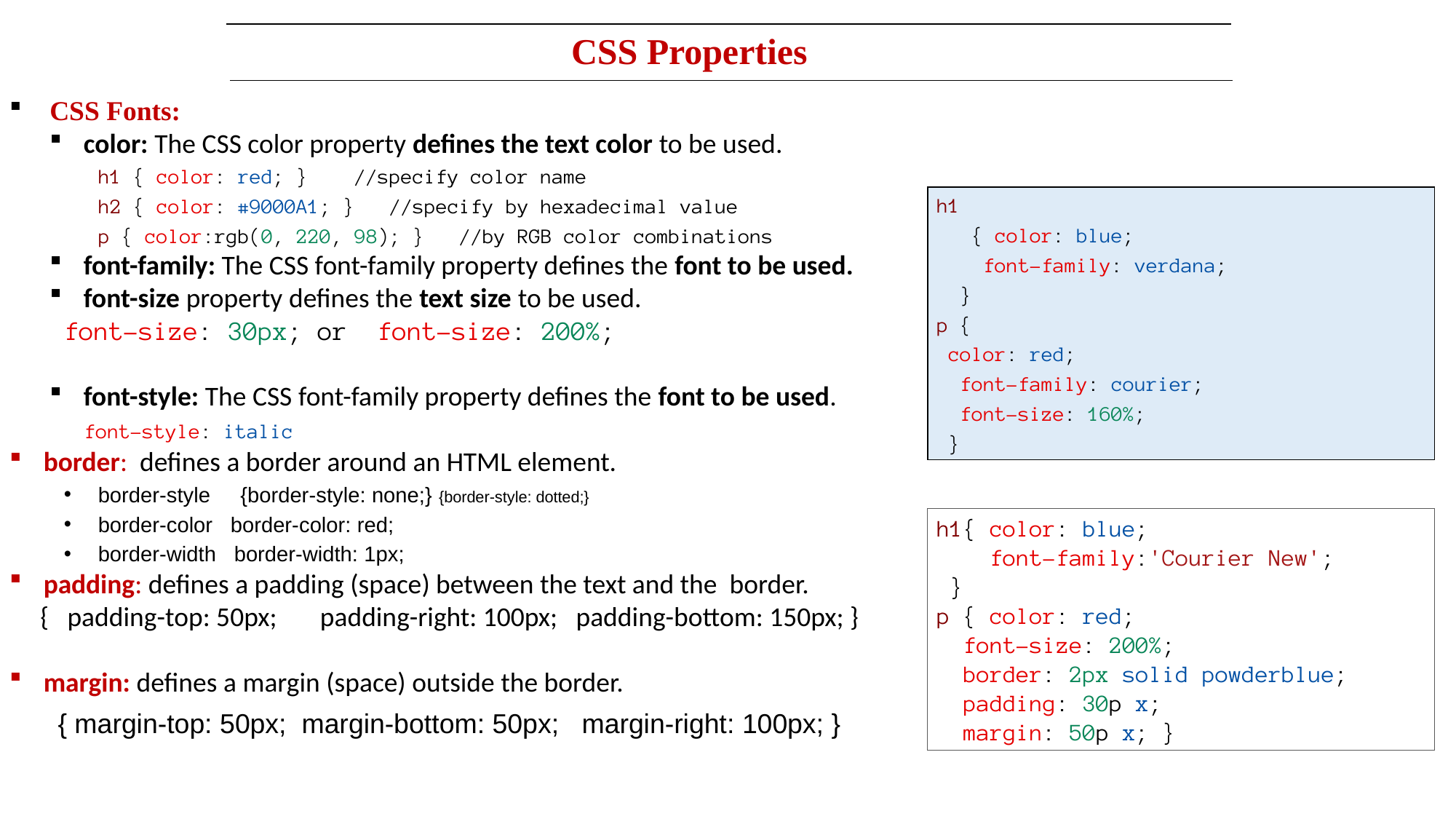

CSS Properties

 CSS Fonts:
color: The CSS color property defines the text color to be used.
h1 { color: red; }    //specify color name
h2 { color: #9000A1; }   //specify by hexadecimal value
p { color:rgb(0, 220, 98); }   //by RGB color combinations
font-family: The CSS font-family property defines the font to be used.
font-size property defines the text size to be used.
 font-size: 30px; or  font-size: 200%;

font-style: The CSS font-family property defines the font to be used.
     font-style: italic
border:  defines a border around an HTML element.
border-style     {border-style: none;} {border-style: dotted;}
border-color   border-color: red;
border-width   border-width: 1px;
padding: defines a padding (space) between the text and the  border.
     {   padding-top: 50px;       padding-right: 100px;   padding-bottom: 150px; }

margin: defines a margin (space) outside the border.
 { margin-top: 50px;  margin-bottom: 50px;   margin-right: 100px; }

h1
   { color: blue;
    font-family: verdana;
  }
p {
 color: red;
  font-family: courier;
  font-size: 160%;
 }
h1{ color: blue;
    font-family:'Courier New';
 }
p { color: red;
  font-size: 200%;
  border: 2px solid powderblue;
  padding: 30p x;
  margin: 50p x; }